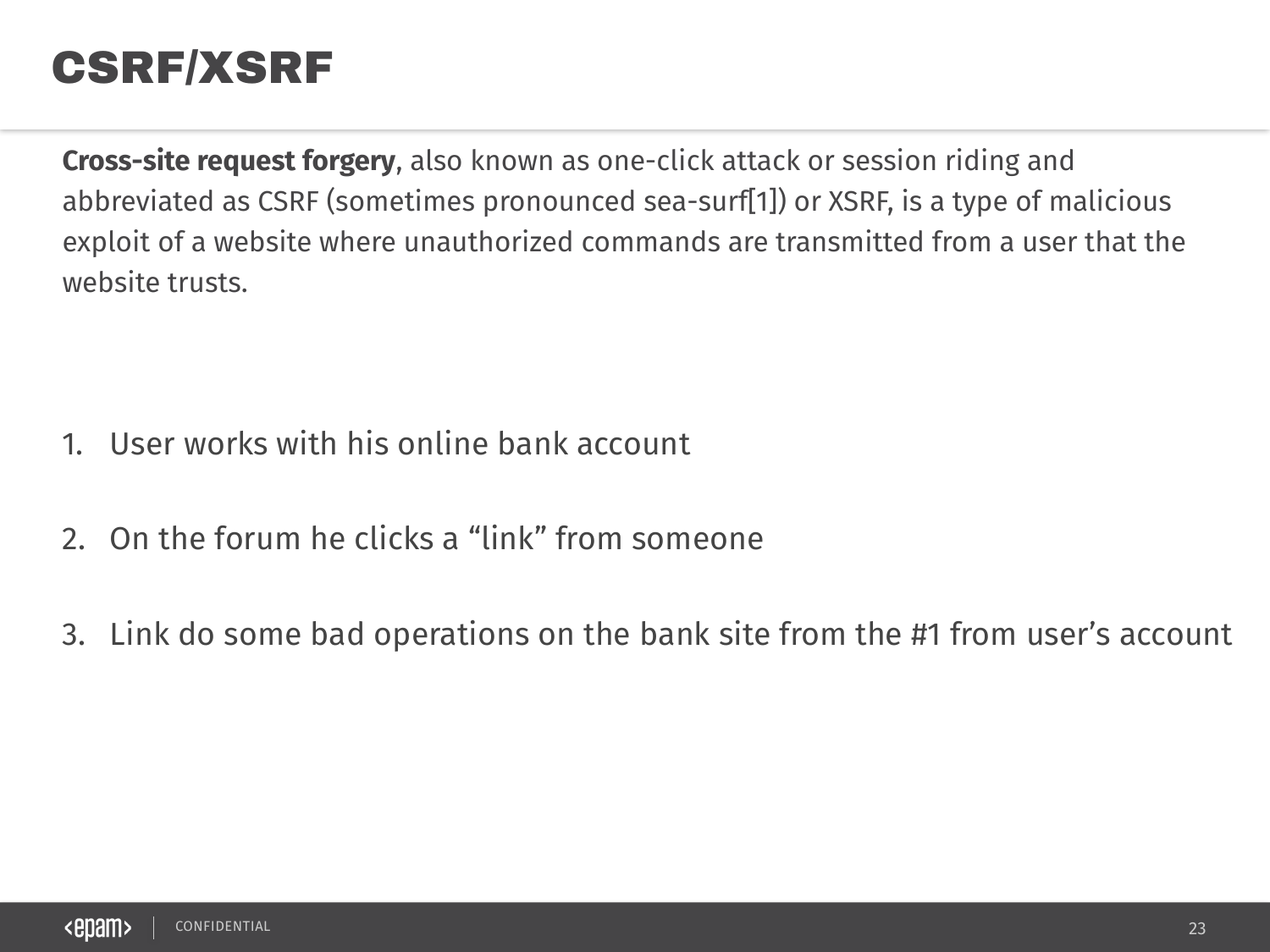

CSRF/XSRF
Cross-site request forgery, also known as one-click attack or session riding and abbreviated as CSRF (sometimes pronounced sea-surf[1]) or XSRF, is a type of malicious exploit of a website where unauthorized commands are transmitted from a user that the website trusts.

User works with his online bank account
On the forum he clicks a “link” from someone
Link do some bad operations on the bank site from the #1 from user’s account